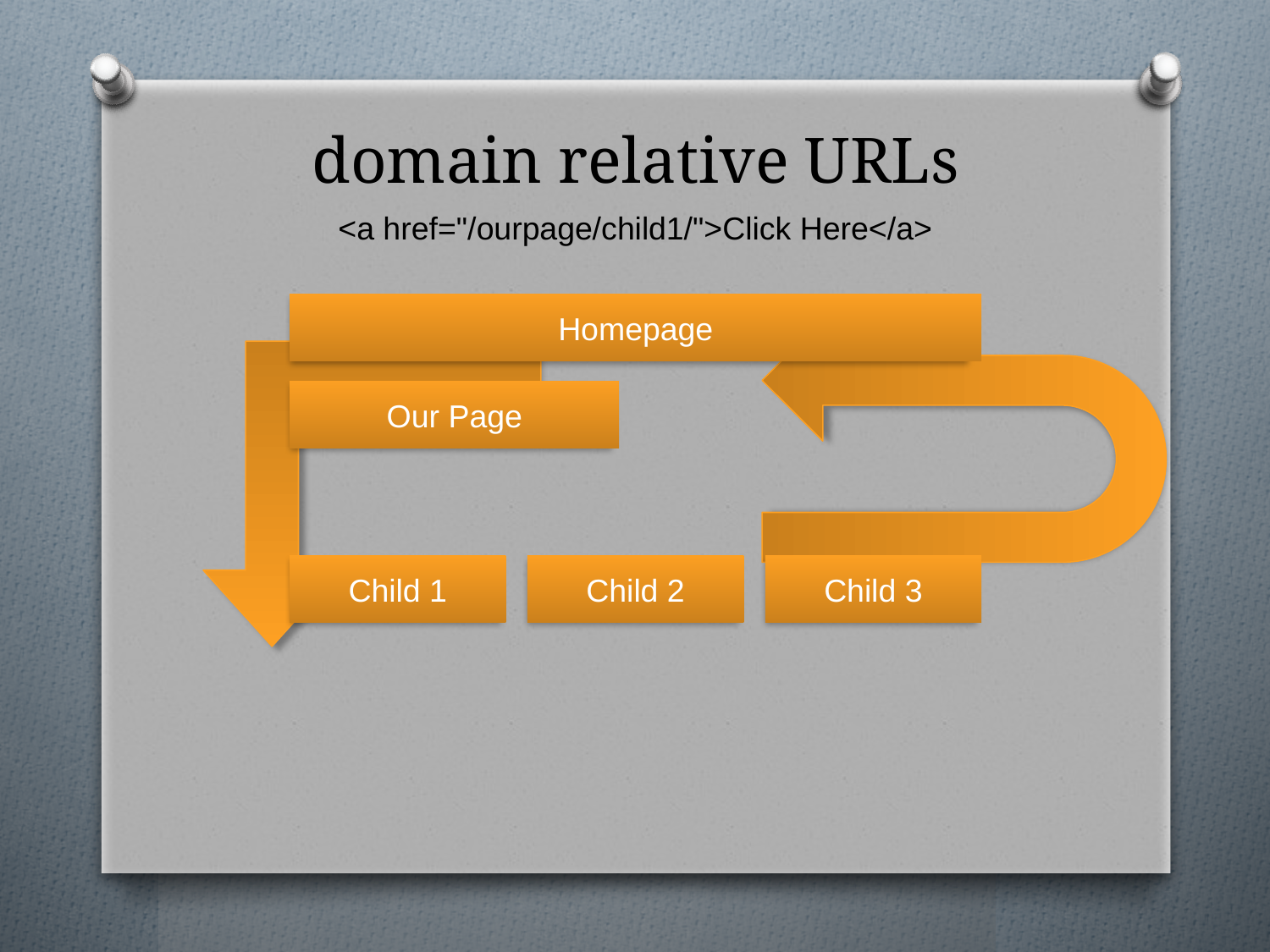

# domain relative URLs
<a href="/ourpage/child1/">Click Here</a>

Homepage
Our Page
Child 1
Child 2
Child 3